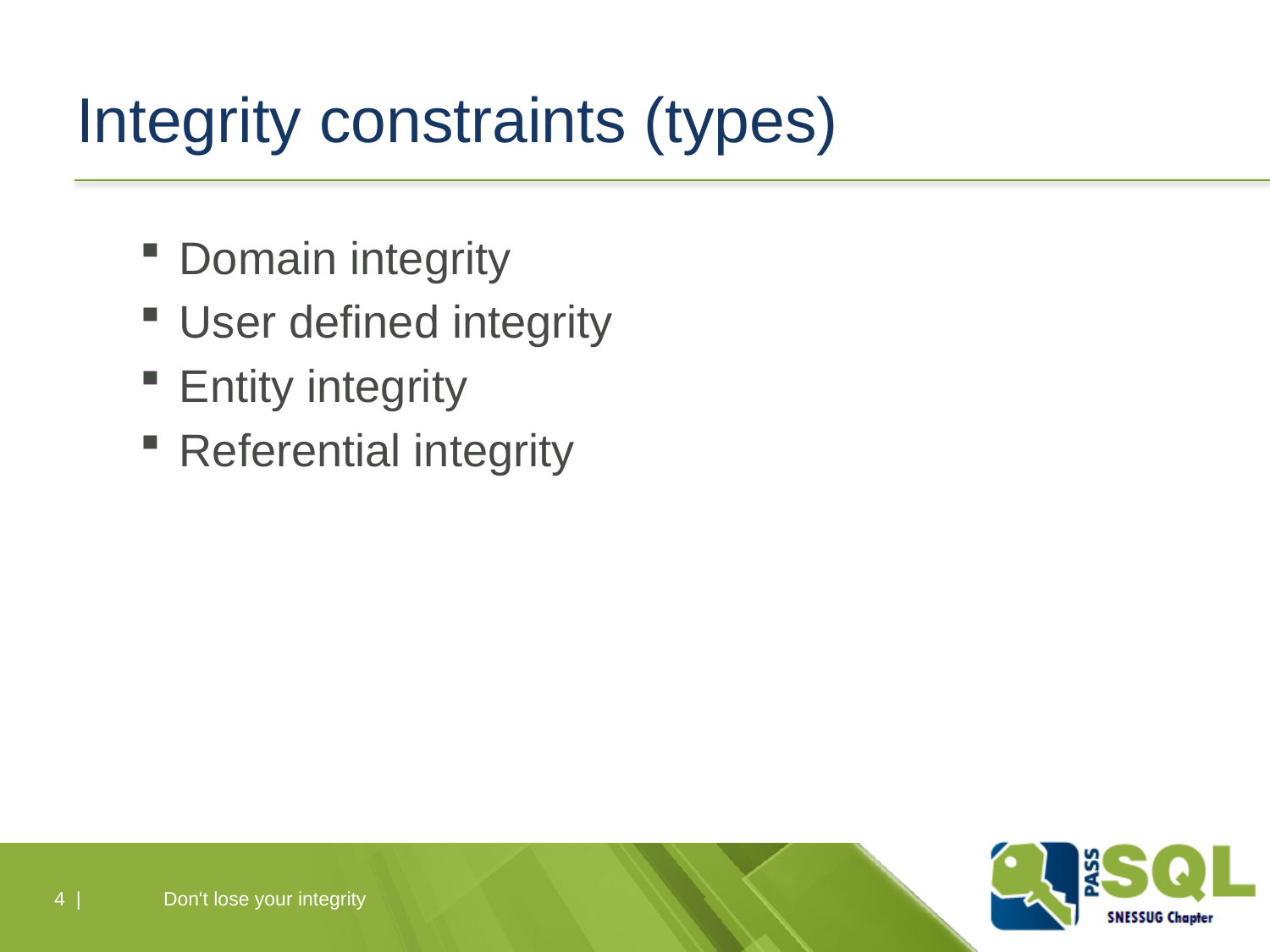

# Integrity constraints (types)
Domain integrity
User defined integrity
Entity integrity
Referential integrity
Don't lose your integrity
4  |